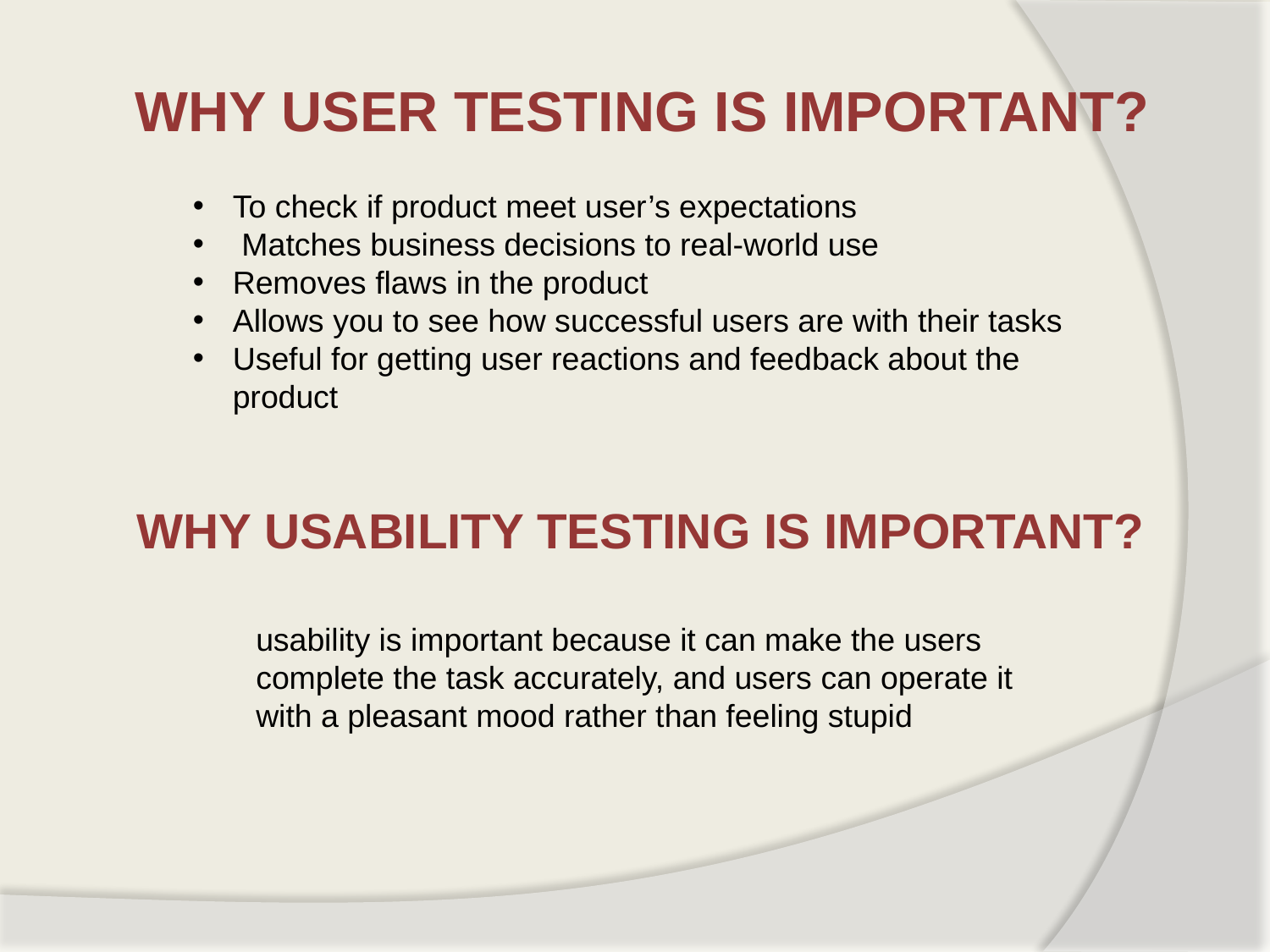

WHY USER TESTING IS IMPORTANT?
To check if product meet user’s expectations
 Matches business decisions to real-world use
Removes flaws in the product
Allows you to see how successful users are with their tasks
Useful for getting user reactions and feedback about the product
WHY USABILITY TESTING IS IMPORTANT?
usability is important because it can make the users complete the task accurately, and users can operate it with a pleasant mood rather than feeling stupid